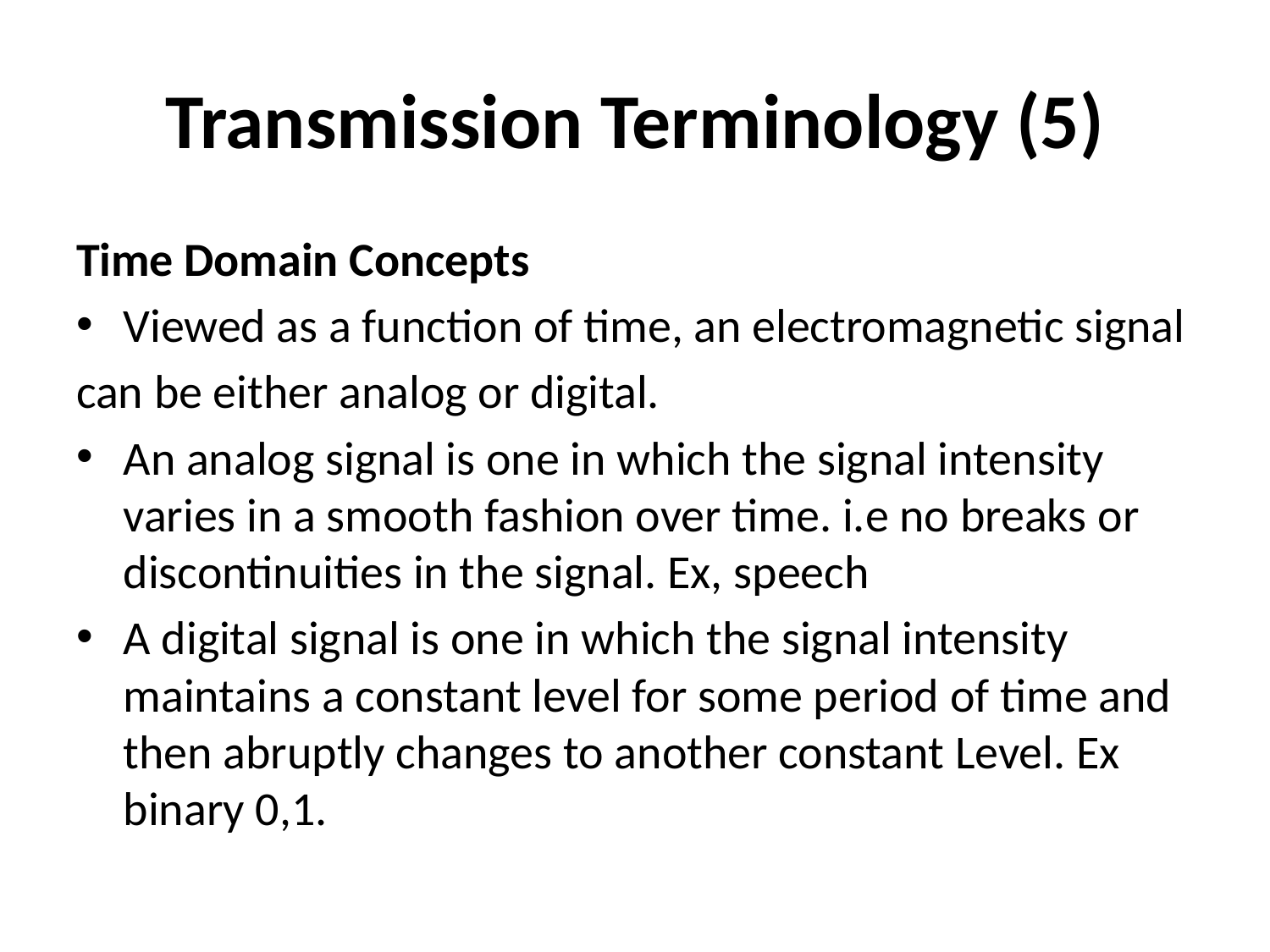

# Transmission Terminology (5)
Time Domain Concepts
Viewed as a function of time, an electromagnetic signal
can be either analog or digital.
An analog signal is one in which the signal intensity varies in a smooth fashion over time. i.e no breaks or discontinuities in the signal. Ex, speech
A digital signal is one in which the signal intensity maintains a constant level for some period of time and then abruptly changes to another constant Level. Ex binary 0,1.